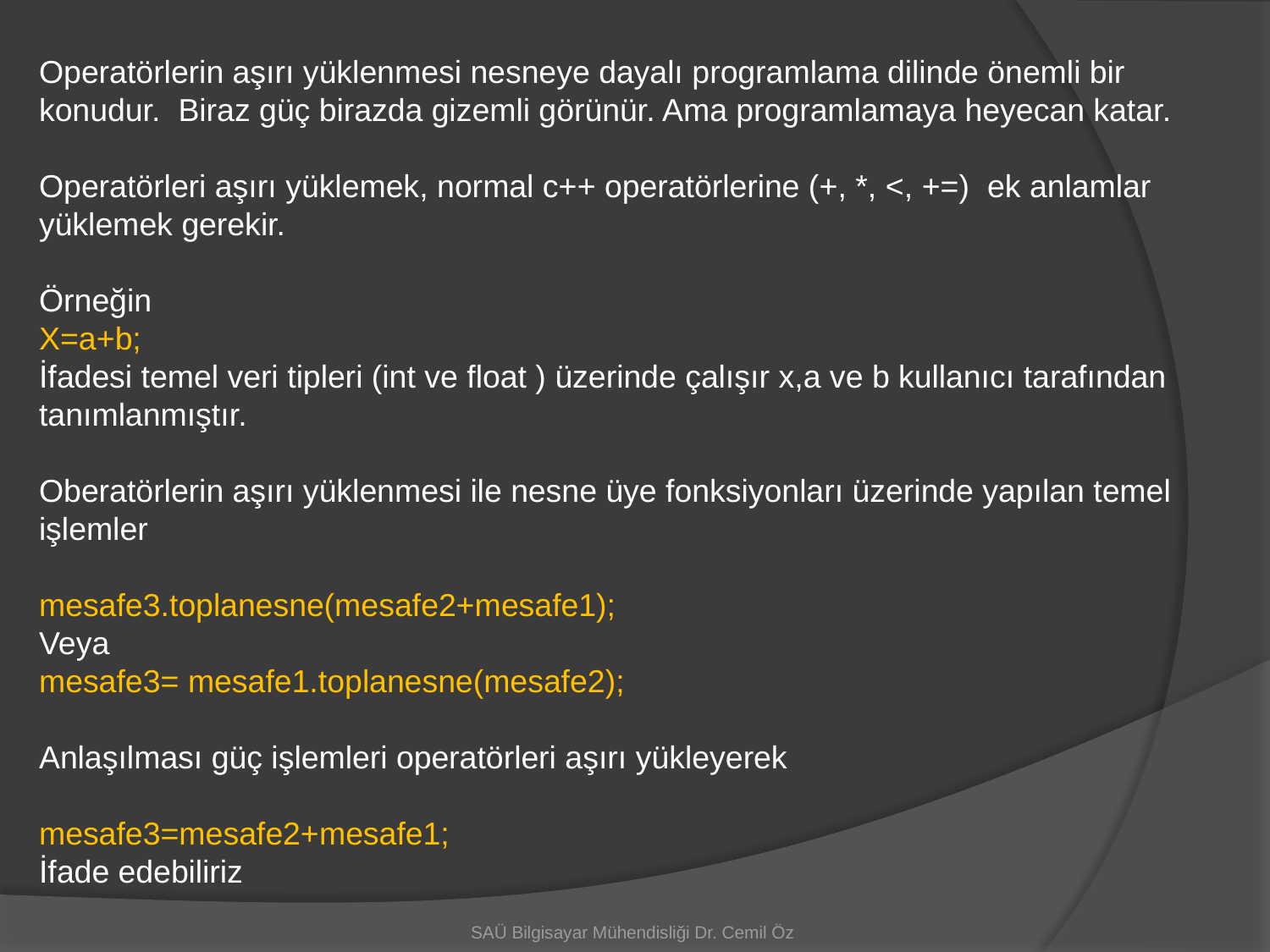

Operatörlerin aşırı yüklenmesi nesneye dayalı programlama dilinde önemli bir konudur.  Biraz güç birazda gizemli görünür. Ama programlamaya heyecan katar.

Operatörleri aşırı yüklemek, normal c++ operatörlerine (+, *, <, +=)  ek anlamlar yüklemek gerekir.

Örneğin
X=a+b;
İfadesi temel veri tipleri (int ve float ) üzerinde çalışır x,a ve b kullanıcı tarafından tanımlanmıştır.

Oberatörlerin aşırı yüklenmesi ile nesne üye fonksiyonları üzerinde yapılan temel işlemler

mesafe3.toplanesne(mesafe2+mesafe1);
Veya
mesafe3= mesafe1.toplanesne(mesafe2);

Anlaşılması güç işlemleri operatörleri aşırı yükleyerek

mesafe3=mesafe2+mesafe1;
İfade edebiliriz

SAÜ Bilgisayar Mühendisliği Dr. Cemil Öz